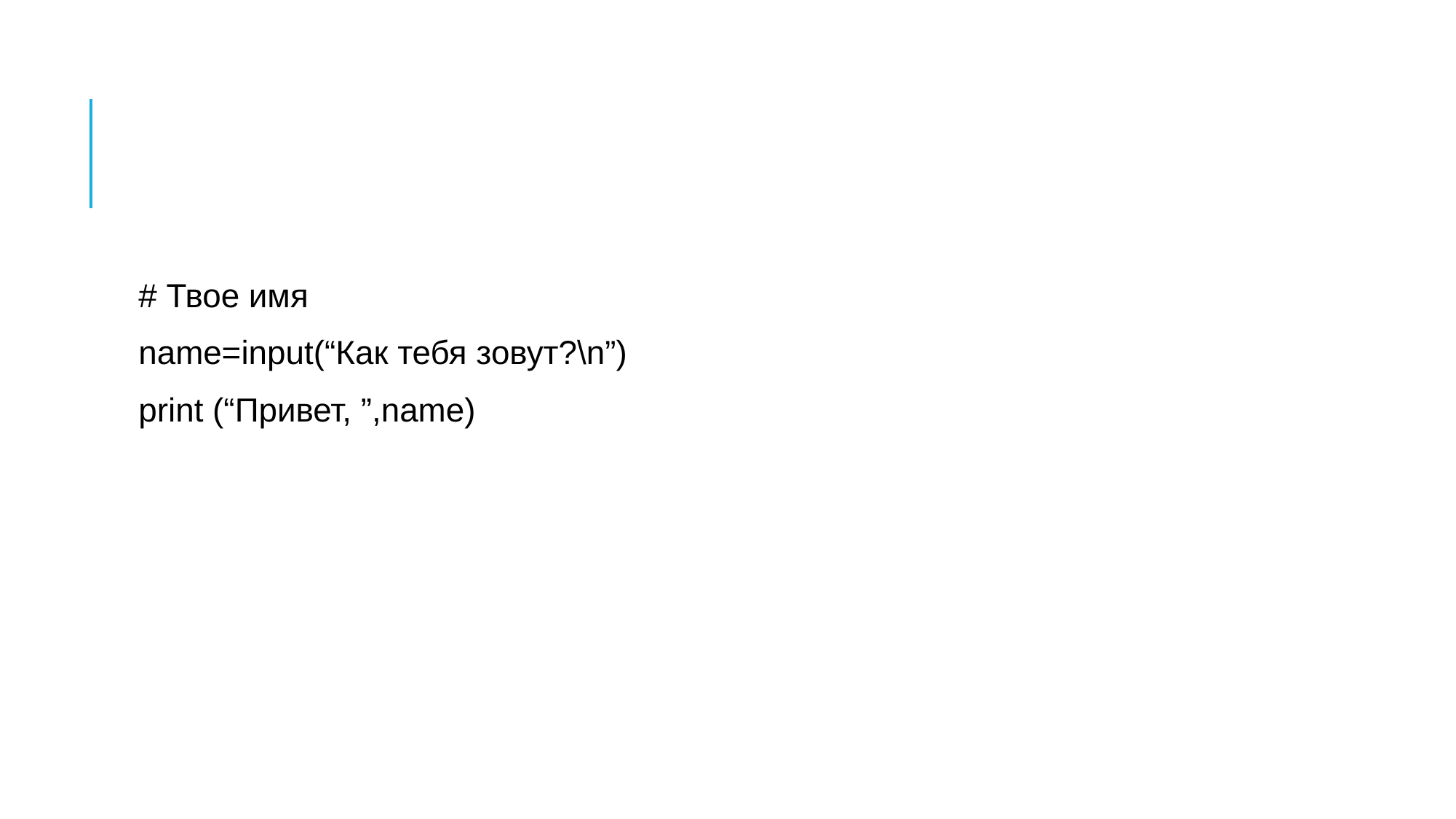

#
# Твое имя
name=input(“Как тебя зовут?\n”)
print (“Привет, ”,name)